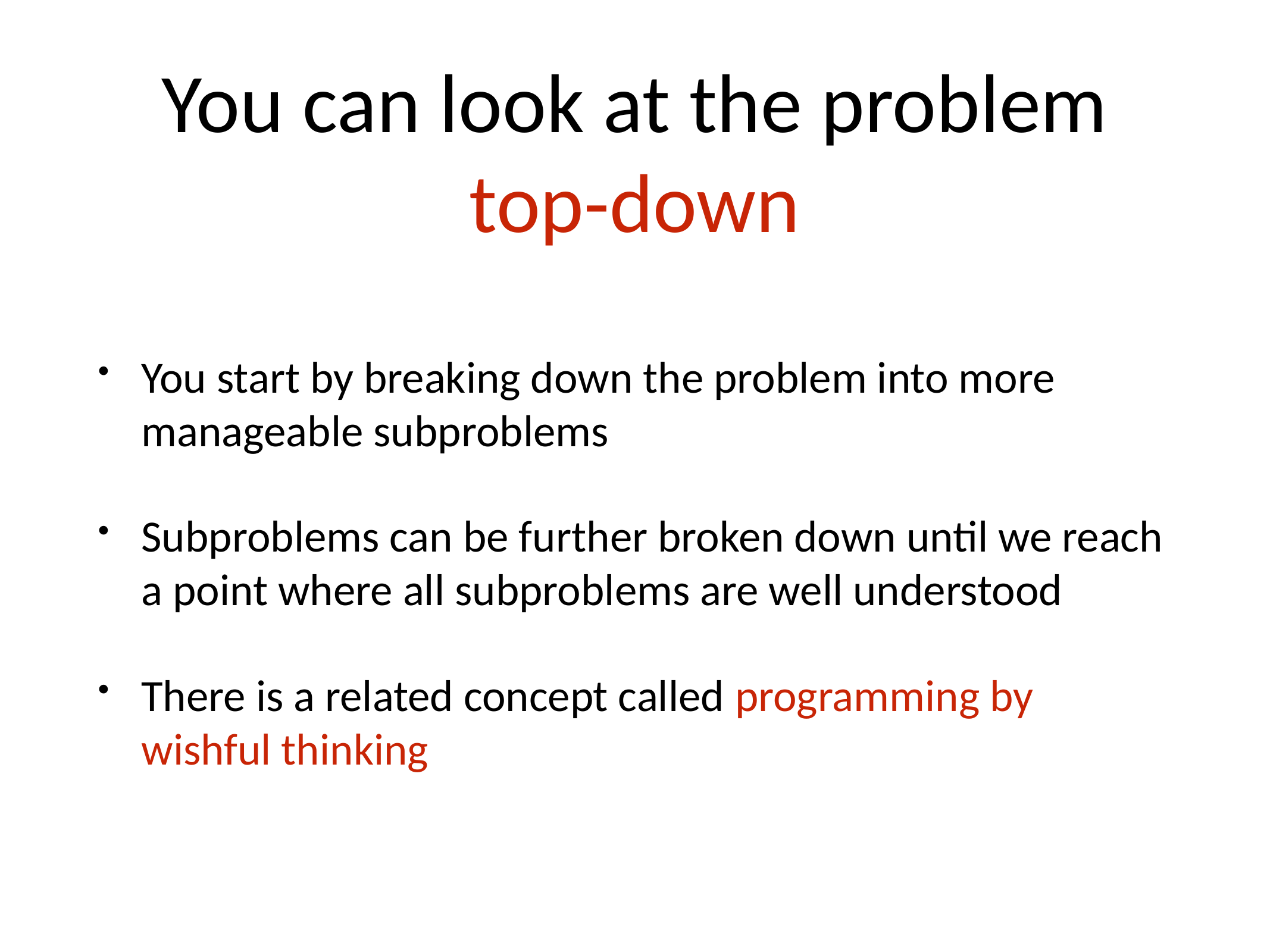

# You can look at the problem top-down
You start by breaking down the problem into more manageable subproblems
Subproblems can be further broken down until we reach a point where all subproblems are well understood
There is a related concept called programming by wishful thinking